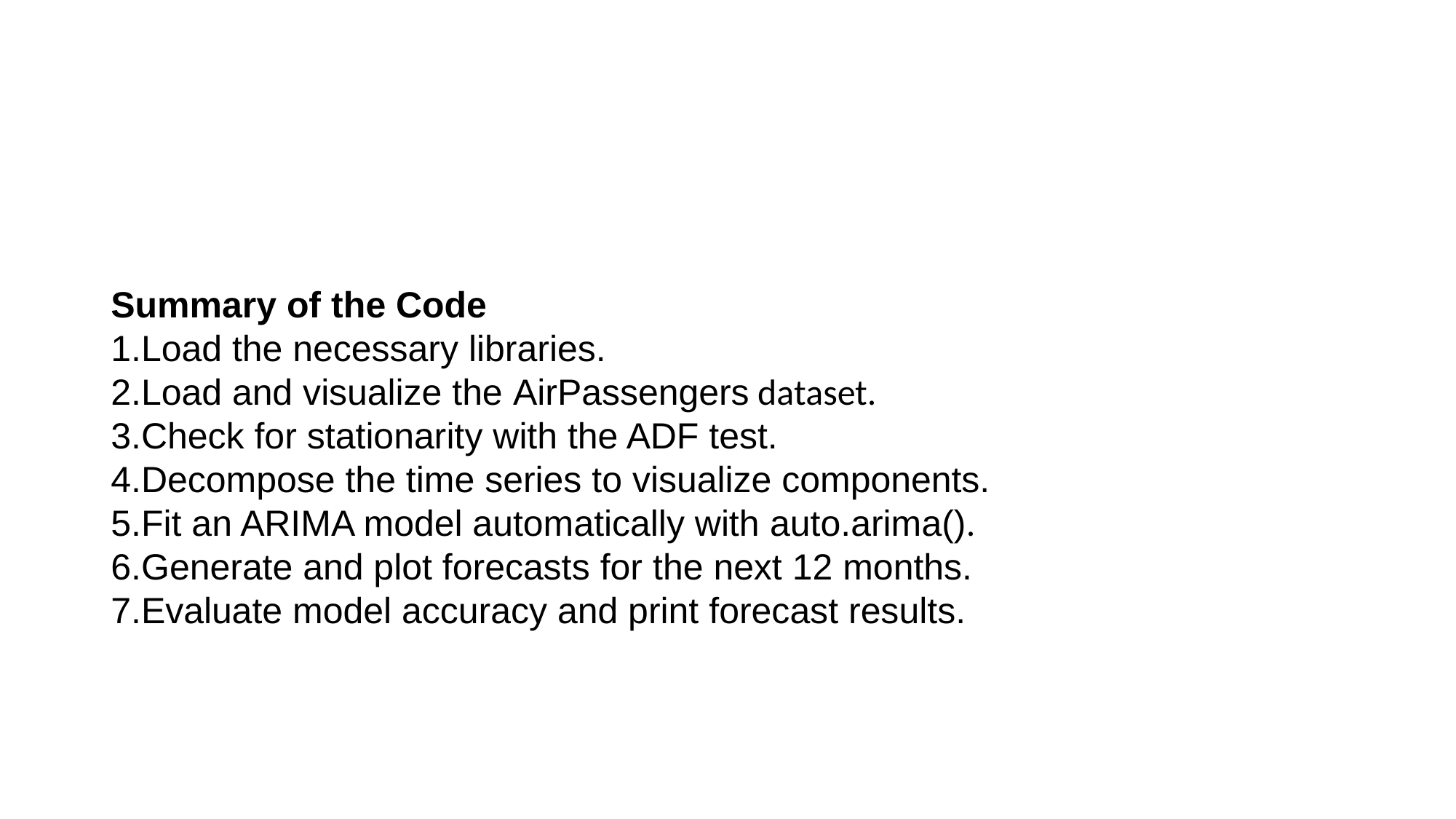

#
Summary of the Code
Load the necessary libraries.
Load and visualize the AirPassengers dataset.
Check for stationarity with the ADF test.
Decompose the time series to visualize components.
Fit an ARIMA model automatically with auto.arima().
Generate and plot forecasts for the next 12 months.
Evaluate model accuracy and print forecast results.